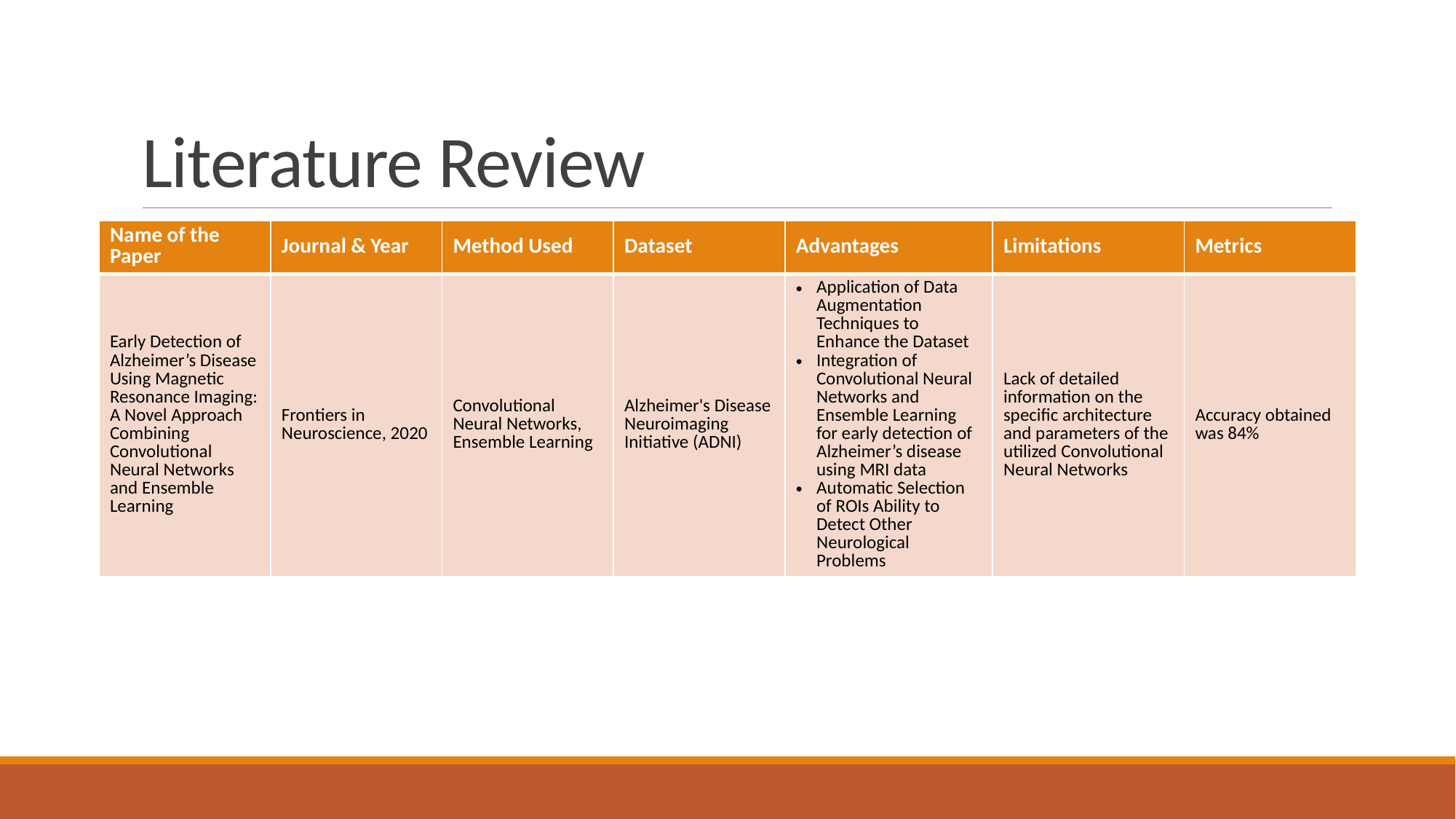

# Literature Review
| Name of the Paper | Journal & Year | Method Used | Dataset | Advantages | Limitations | Metrics |
| --- | --- | --- | --- | --- | --- | --- |
| Early Detection of Alzheimer’s Disease Using Magnetic Resonance Imaging: A Novel Approach Combining Convolutional Neural Networks and Ensemble Learning | Frontiers in Neuroscience, 2020 | Convolutional Neural Networks, Ensemble Learning | Alzheimer's Disease Neuroimaging Initiative (ADNI) | Application of Data Augmentation Techniques to Enhance the Dataset Integration of Convolutional Neural Networks and Ensemble Learning for early detection of Alzheimer’s disease using MRI data Automatic Selection of ROIs Ability to Detect Other Neurological Problems | Lack of detailed information on the specific architecture and parameters of the utilized Convolutional Neural Networks | Accuracy obtained was 84% |